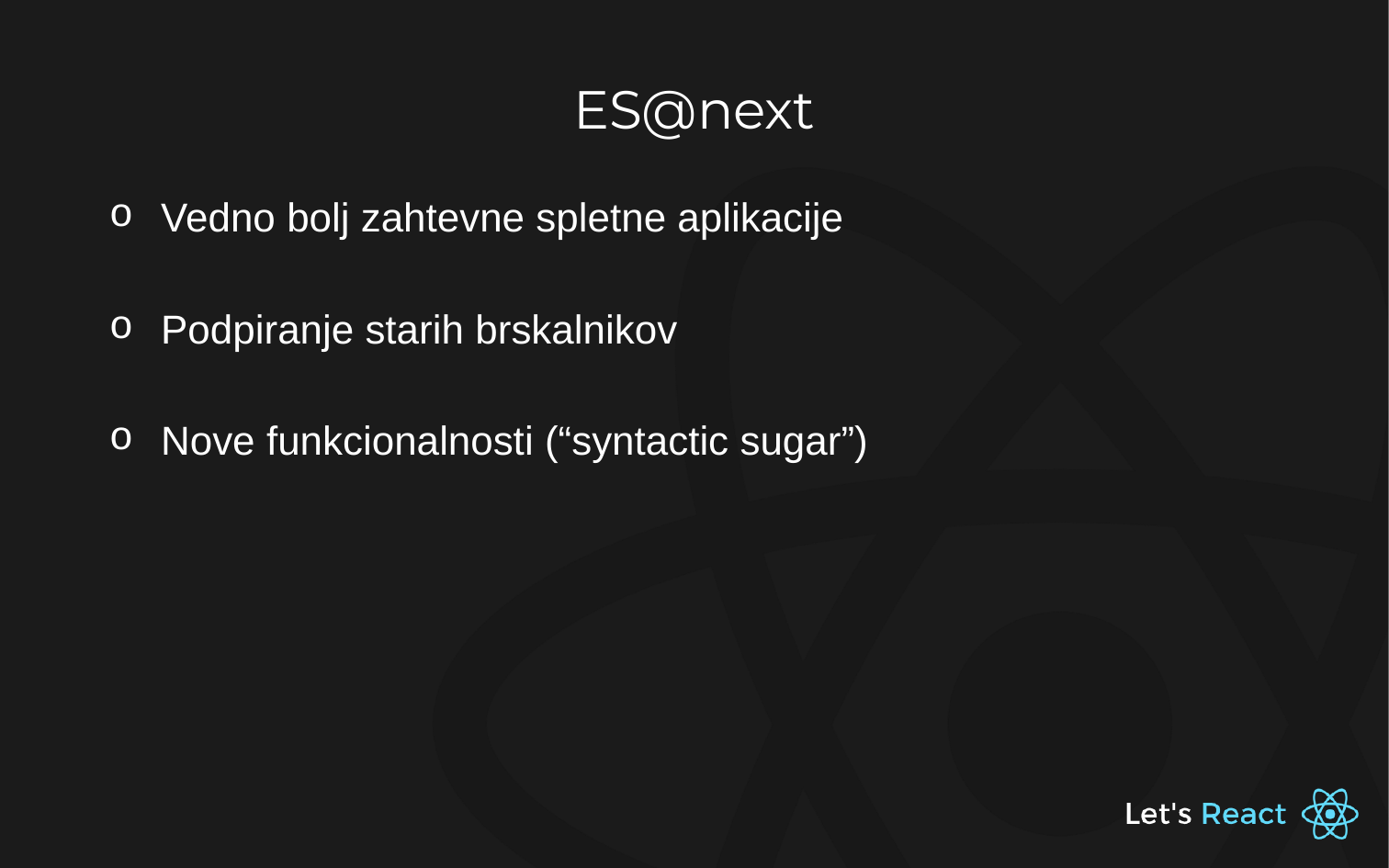

# ES@next
Vedno bolj zahtevne spletne aplikacije
Podpiranje starih brskalnikov
Nove funkcionalnosti (“syntactic sugar”)